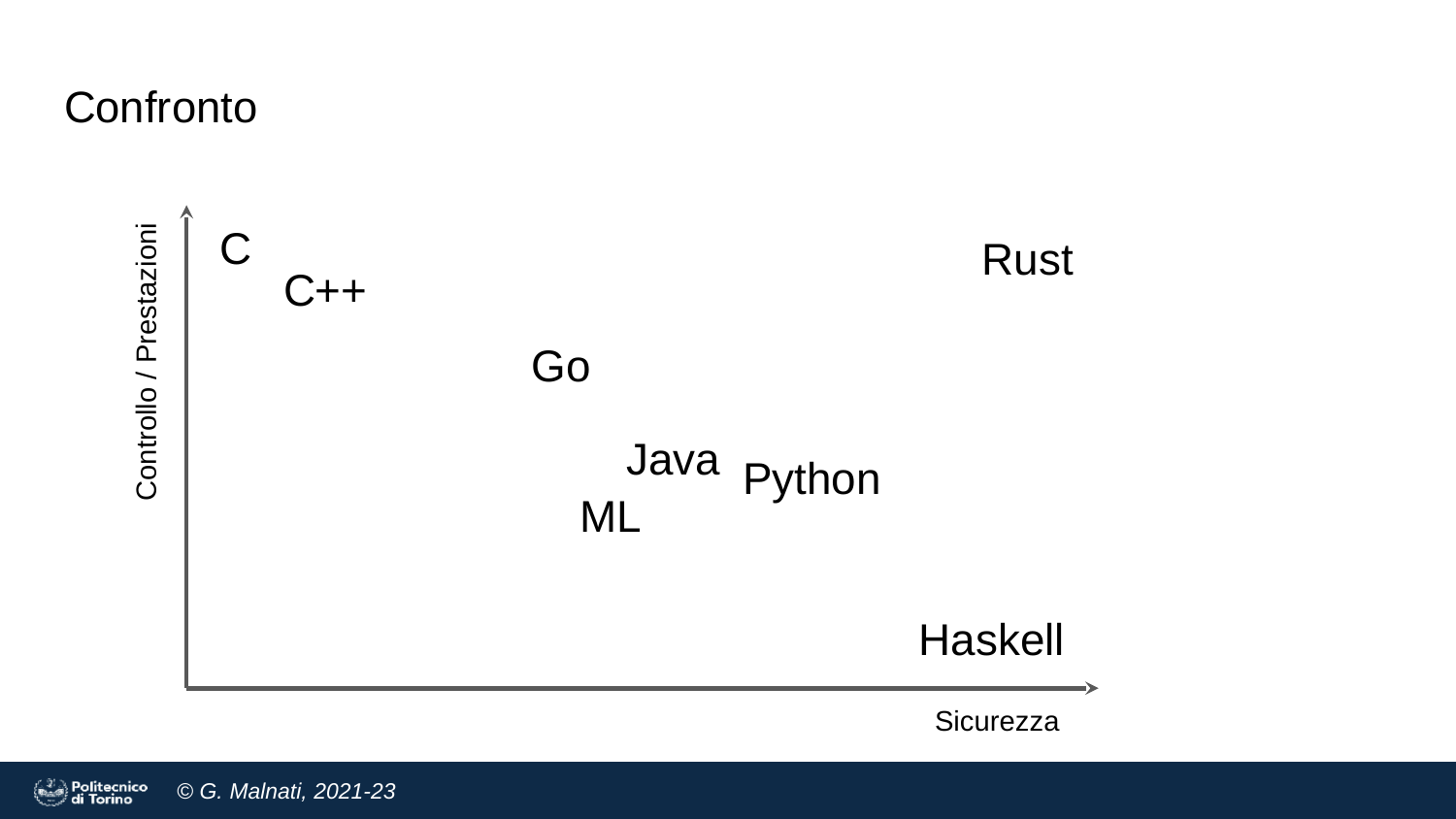

# Confronto
C
Rust
C++
Go
Controllo / Prestazioni
Java
Python
ML
Haskell
7
Sicurezza